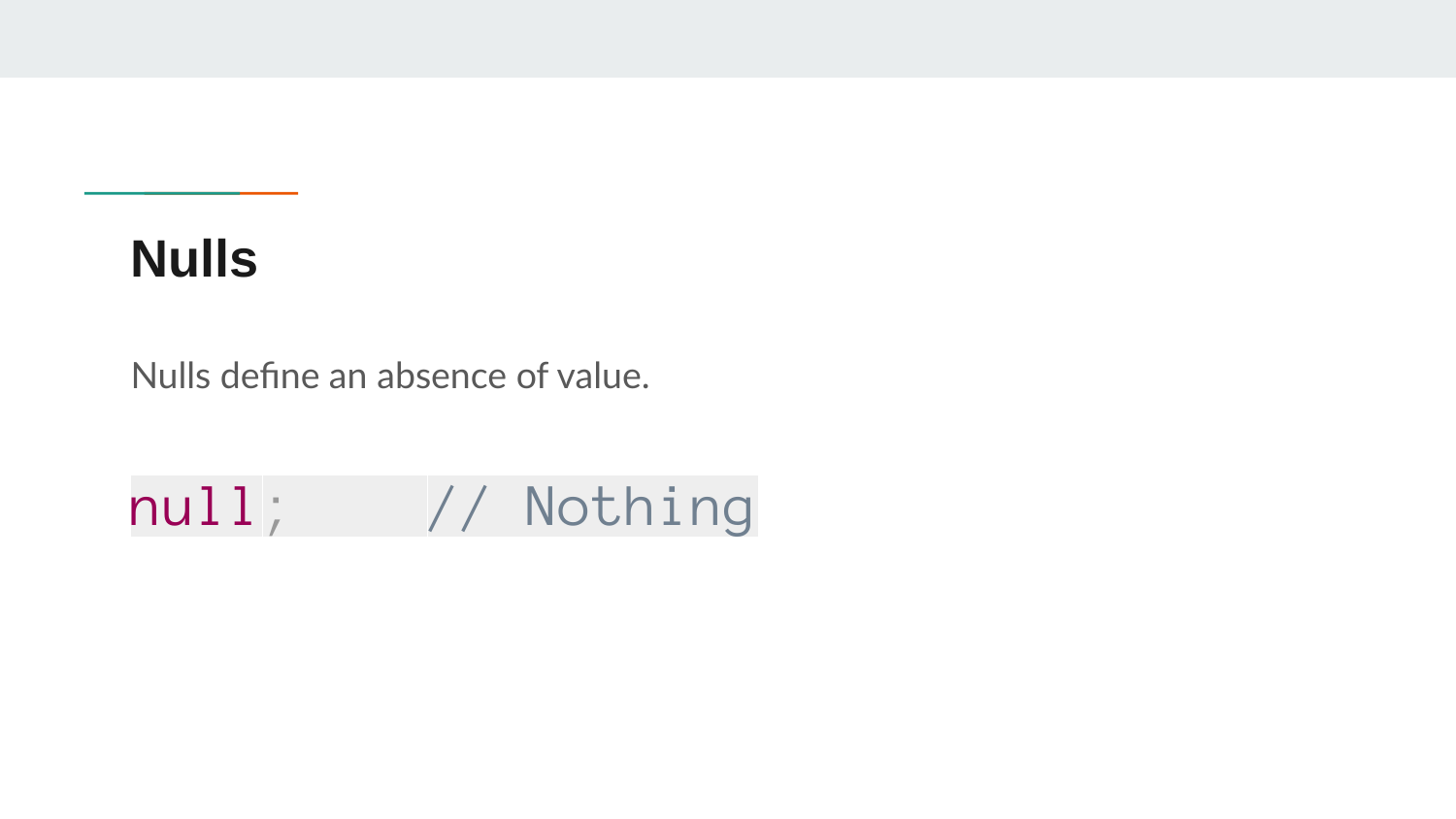

# Nulls
Nulls define an absence of value.
null;    // Nothing